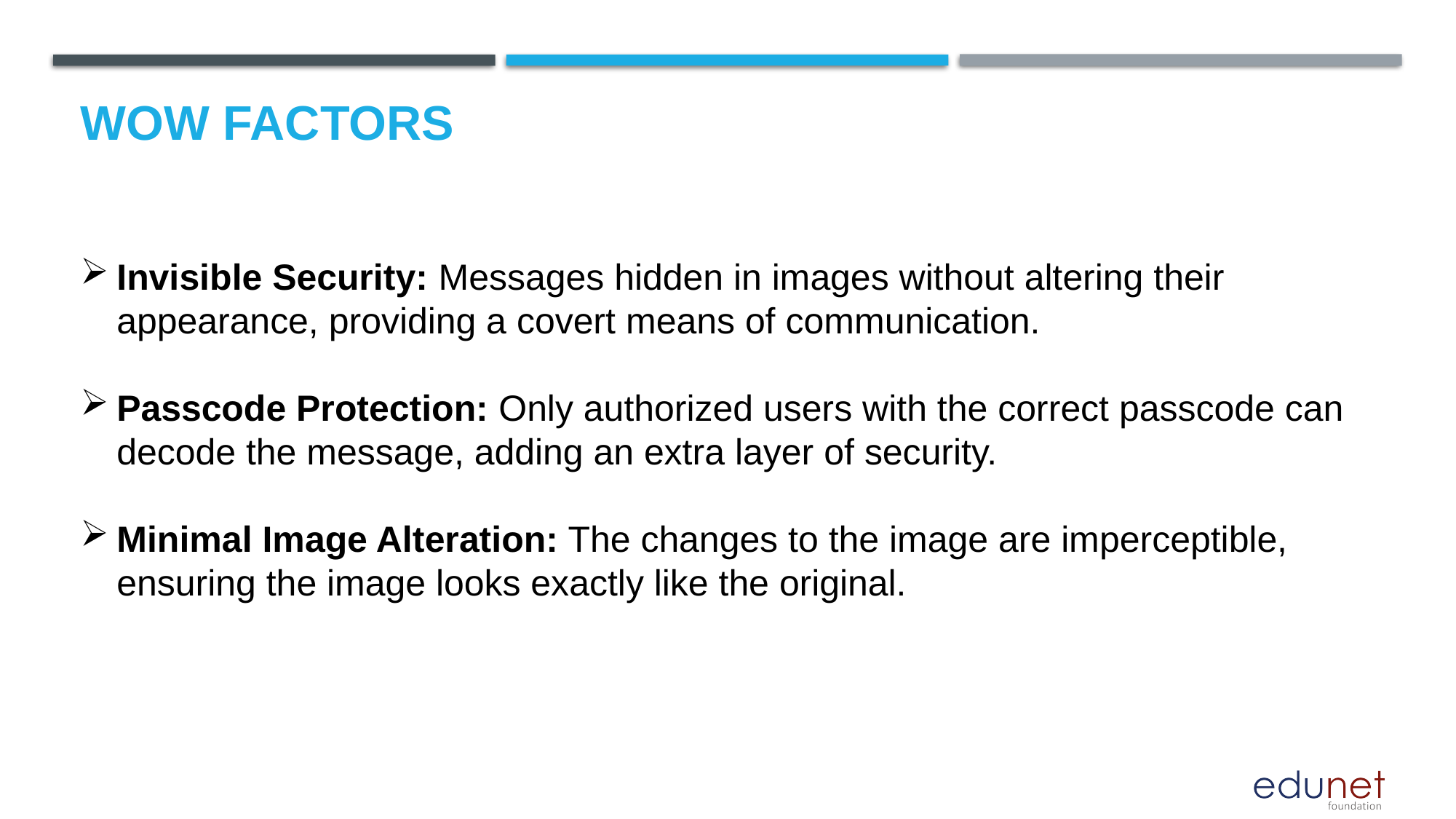

# Wow factors
Invisible Security: Messages hidden in images without altering their appearance, providing a covert means of communication.

Passcode Protection: Only authorized users with the correct passcode can decode the message, adding an extra layer of security.

Minimal Image Alteration: The changes to the image are imperceptible, ensuring the image looks exactly like the original.